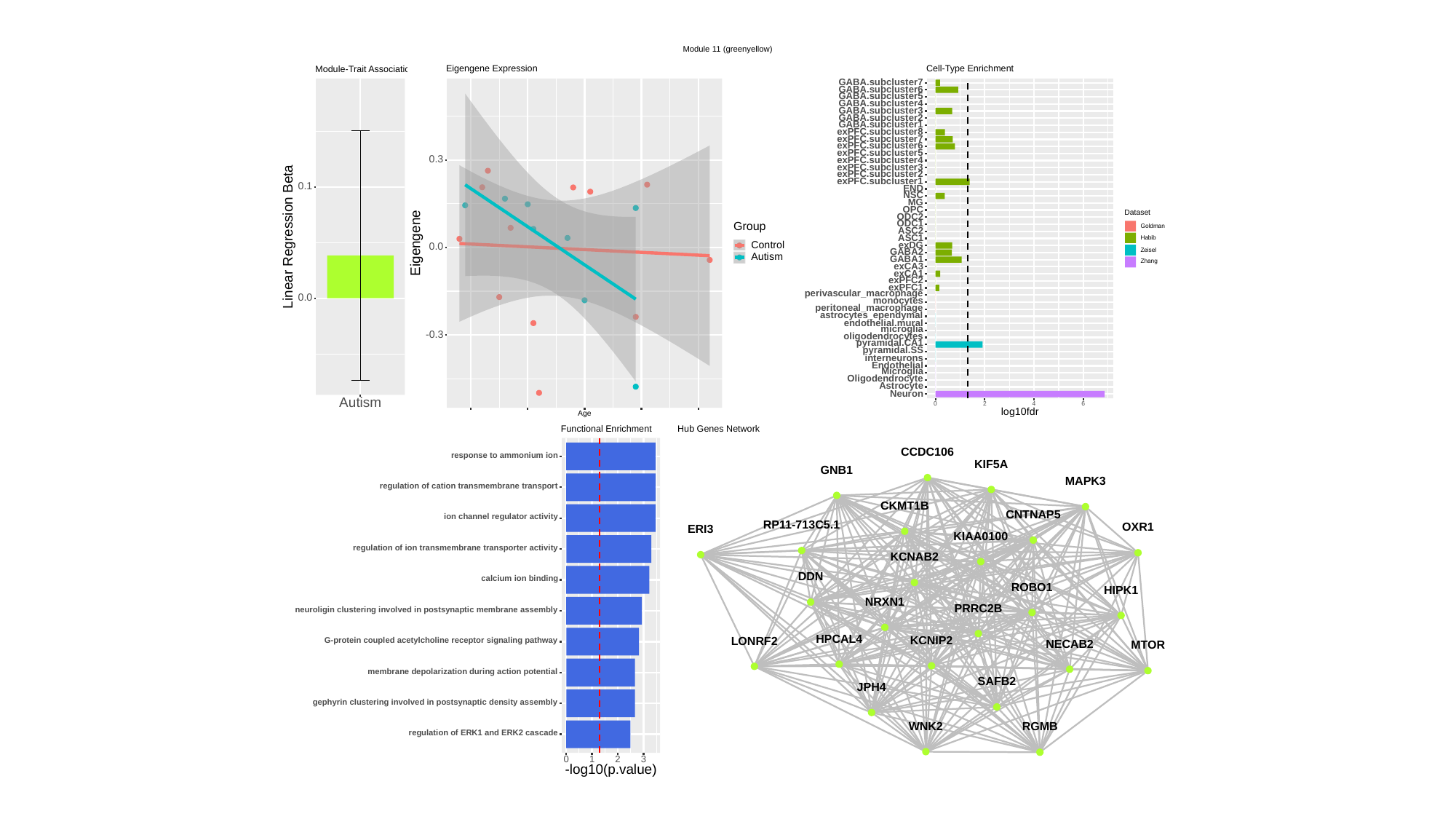

Module 11 (greenyellow)

Cell-Type Enrichment
Eigengene Expression
Module-Trait Association

GABA.subcluster7

GABA.subcluster6

GABA.subcluster5

GABA.subcluster4

GABA.subcluster3

GABA.subcluster2

GABA.subcluster1

exPFC.subcluster8

exPFC.subcluster7

exPFC.subcluster6

exPFC.subcluster5

0.3
exPFC.subcluster4

exPFC.subcluster3

exPFC.subcluster2

exPFC.subcluster1

0.1

END

NSC

MG

OPC

Dataset

ODC2

ODC1

Group
Goldman

ASC2

Linear Regression Beta

ASC1

Habib

Eigengene

Control
exDG

0.0

Zeisel
GABA2

Autism

GABA1

Zhang

exCA3

exCA1

exPFC2

exPFC1

perivascular_macrophage

0.0

monocytes

peritoneal_macrophage

astrocytes_ependymal

endothelial.mural

microglia

-0.3
oligodendrocytes

pyramidal.CA1

pyramidal.SS

interneurons

Endothelial

Microglia

Oligodendrocyte

Astrocyte

Neuron

Autism

0
6
2
4
log10fdr

Age

Hub Genes Network
Functional Enrichment

CCDC106
response to ammonium ion

KIF5A
GNB1

MAPK3

regulation of cation transmembrane transport

CKMT1B

CNTNAP5
ion channel regulator activity

RP11-713C5.1
OXR1
ERI3

KIAA0100

regulation of ion transmembrane transporter activity

KCNAB2

DDN
calcium ion binding

ROBO1
HIPK1

NRXN1

PRRC2B
neuroligin clustering involved in postsynaptic membrane assembly

HPCAL4
KCNIP2
G-protein coupled acetylcholine receptor signaling pathway
LONRF2
NECAB2
MTOR

membrane depolarization during action potential

SAFB2
JPH4

gephyrin clustering involved in postsynaptic density assembly

WNK2
RGMB
regulation of ERK1 and ERK2 cascade

0
3
1
2
-log10(p.value)